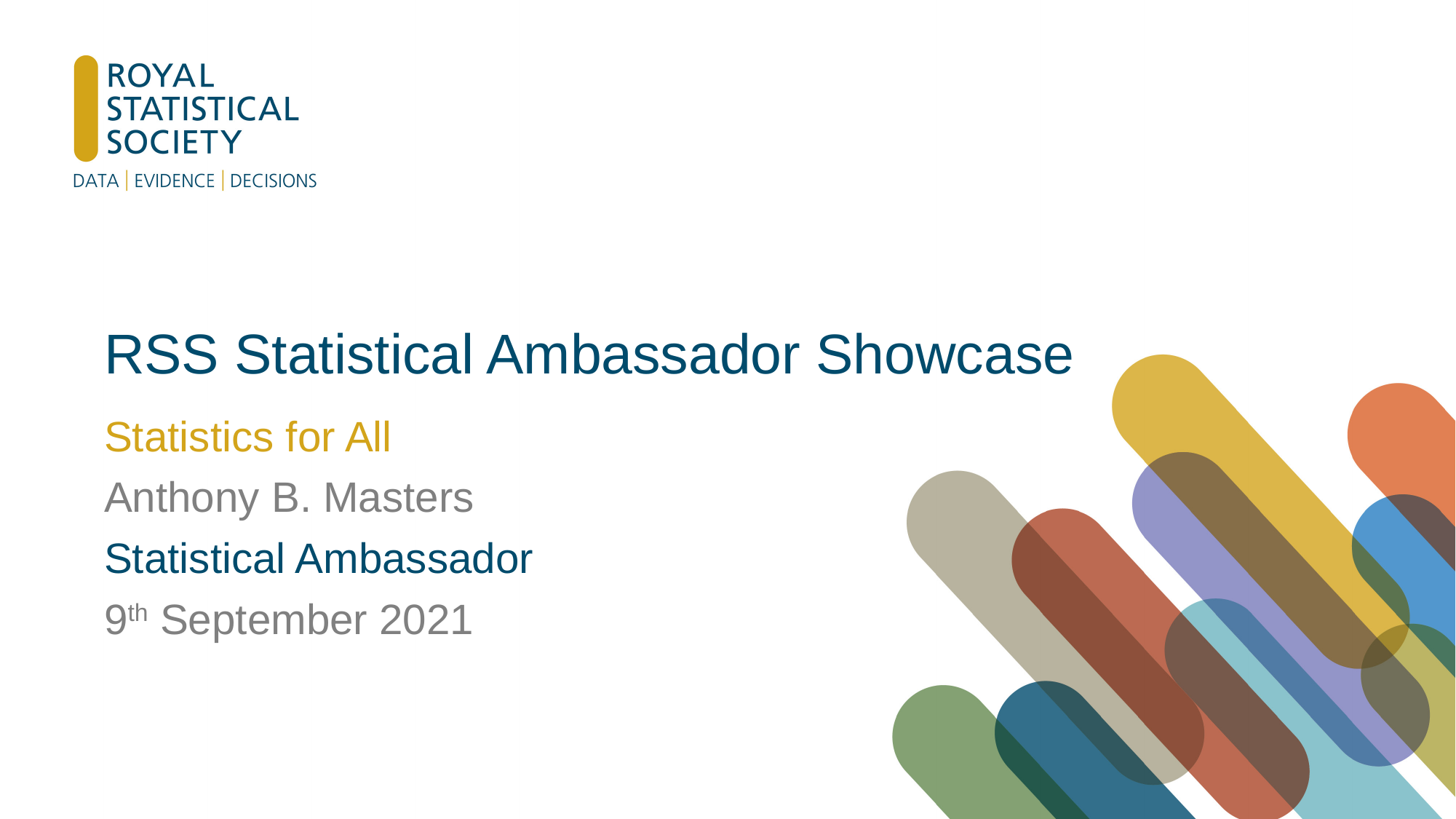

# RSS Statistical Ambassador Showcase
Statistics for All
Anthony B. Masters
Statistical Ambassador
9th September 2021